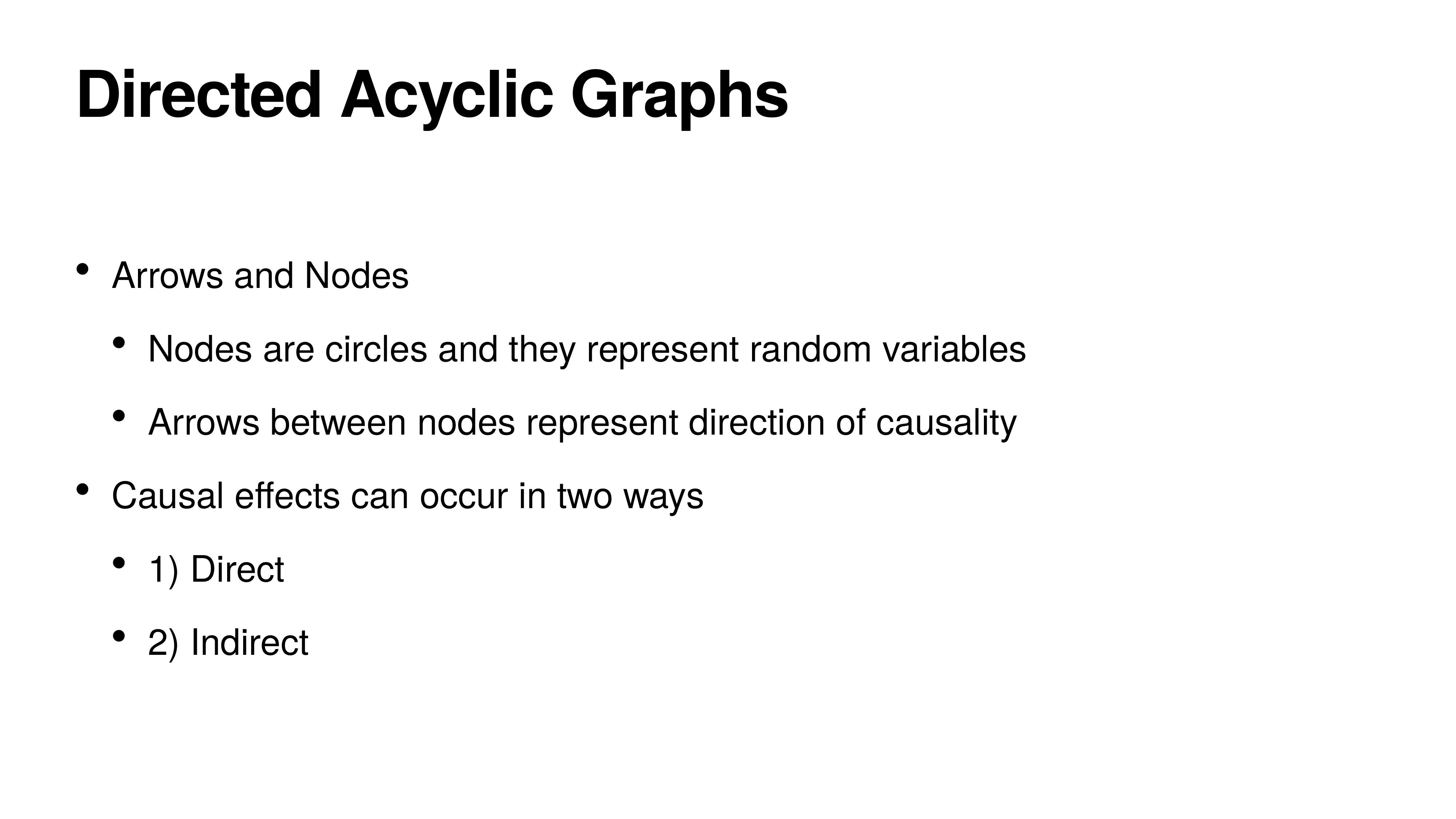

# Directed Acyclic Graphs
Arrows and Nodes
Nodes are circles and they represent random variables
Arrows between nodes represent direction of causality
Causal effects can occur in two ways
1) Direct
2) Indirect